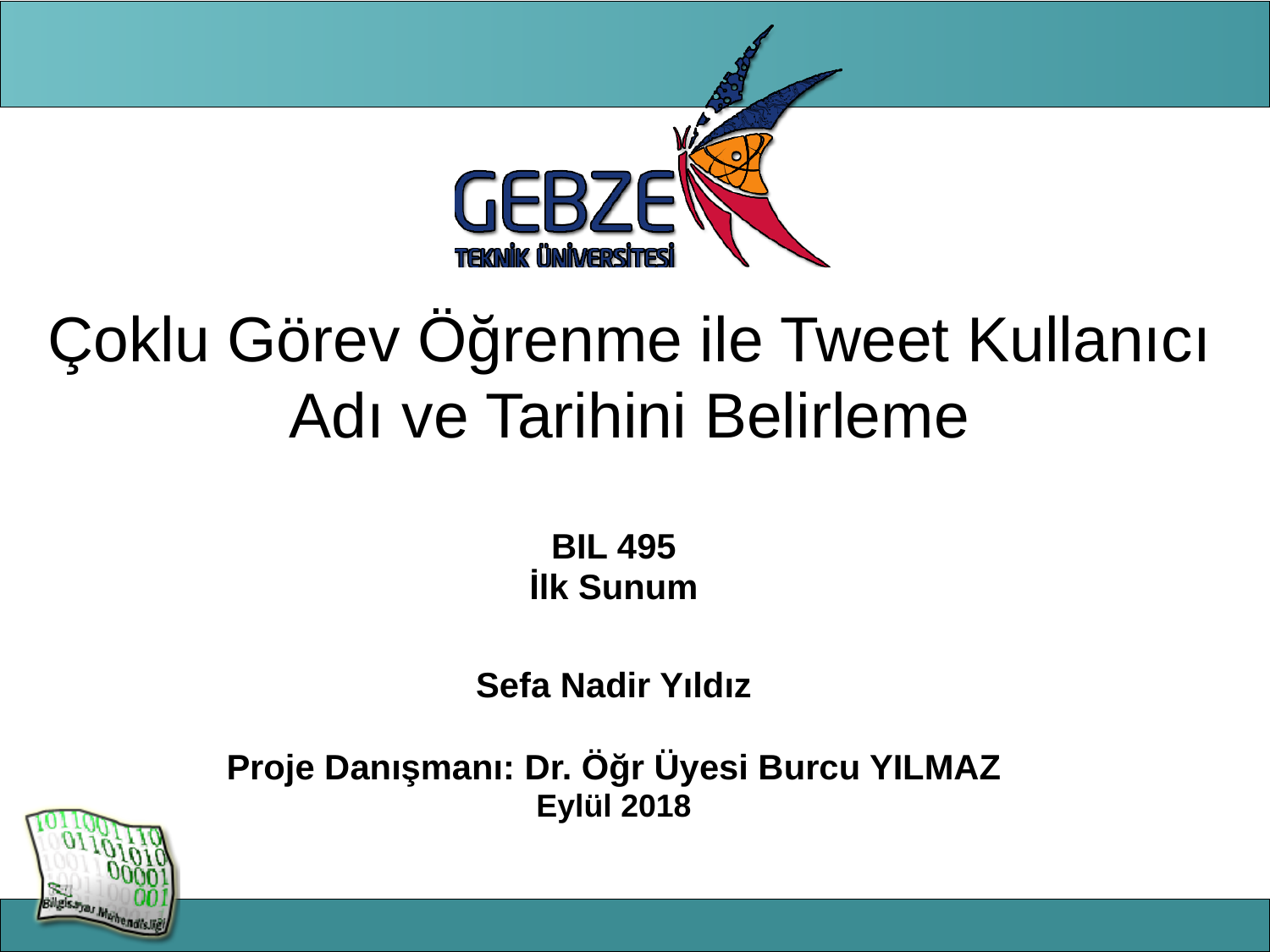

# Çoklu Görev Öğrenme ile Tweet Kullanıcı Adı ve Tarihini Belirleme

BIL 495
İlk Sunum

Sefa Nadir Yıldız

Proje Danışmanı: Dr. Öğr Üyesi Burcu YILMAZ
Eylül 2018